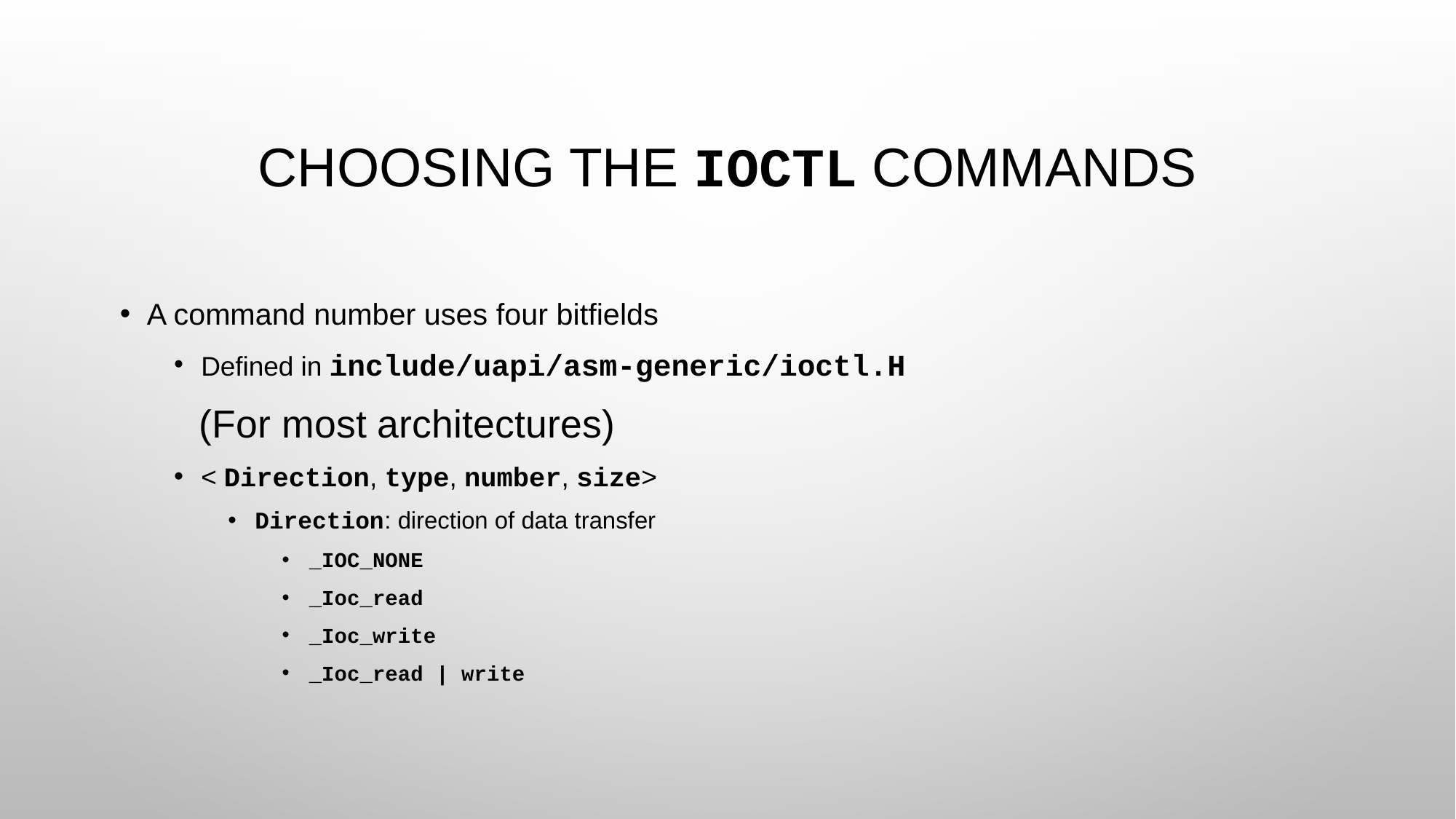

# Choosing the ioctl Commands
A command number uses four bitfields
Defined in include/uapi/asm-generic/ioctl.H
(For most architectures)
< Direction, type, number, size>
Direction: direction of data transfer
_IOC_NONE
_Ioc_read
_Ioc_write
_Ioc_read | write